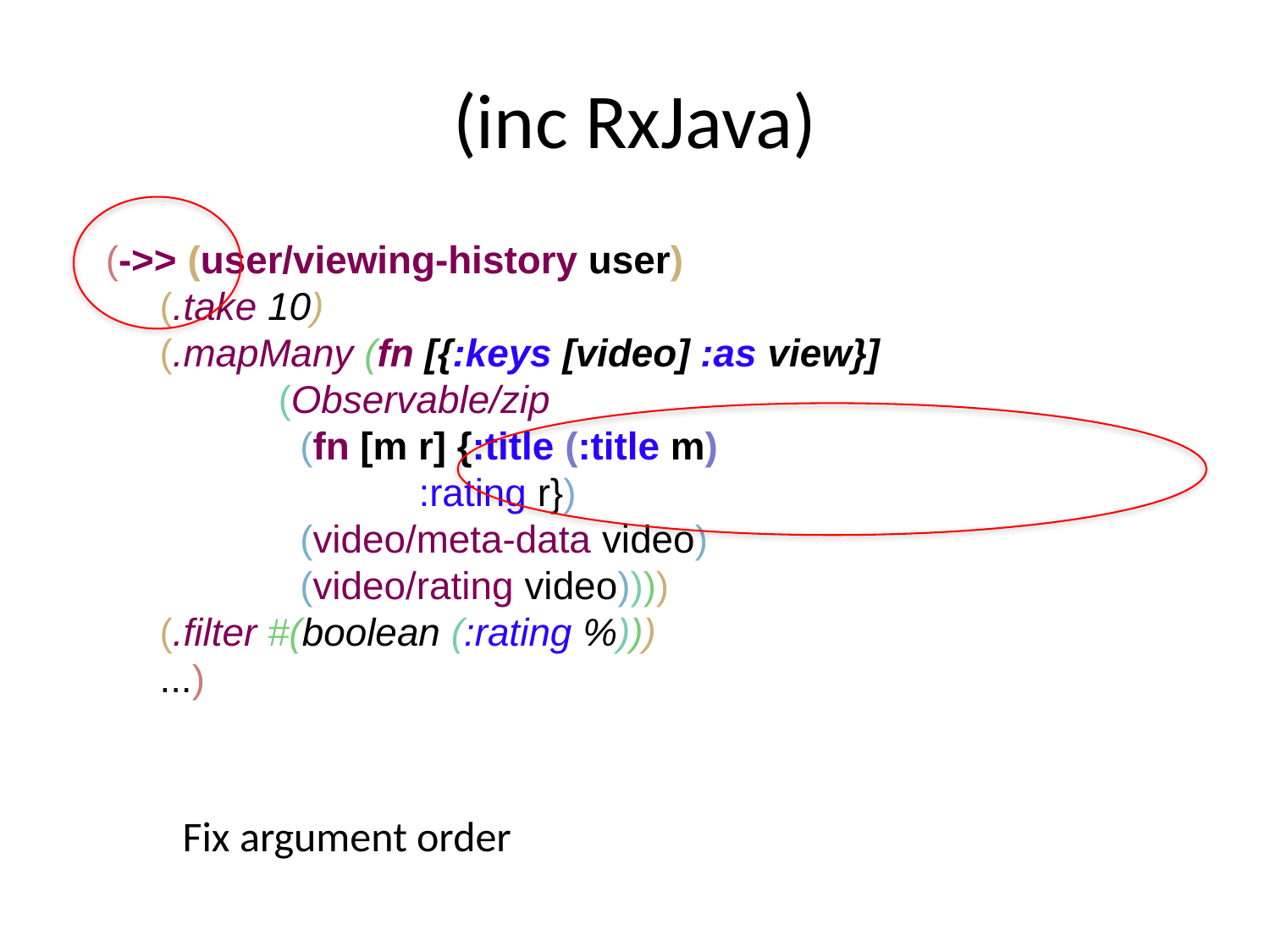

# (inc RxJava)

(->> (user/viewing-history user)
     (.take 10)
     (.mapMany (fn [{:keys [video] :as view}]
                (Observable/zip
                  (fn [m r] {:title (:title m)
                             :rating r})
                  (video/meta-data video)
                  (video/rating video))))
     (.filter #(boolean (:rating %)))
     ...)

Fix argument order